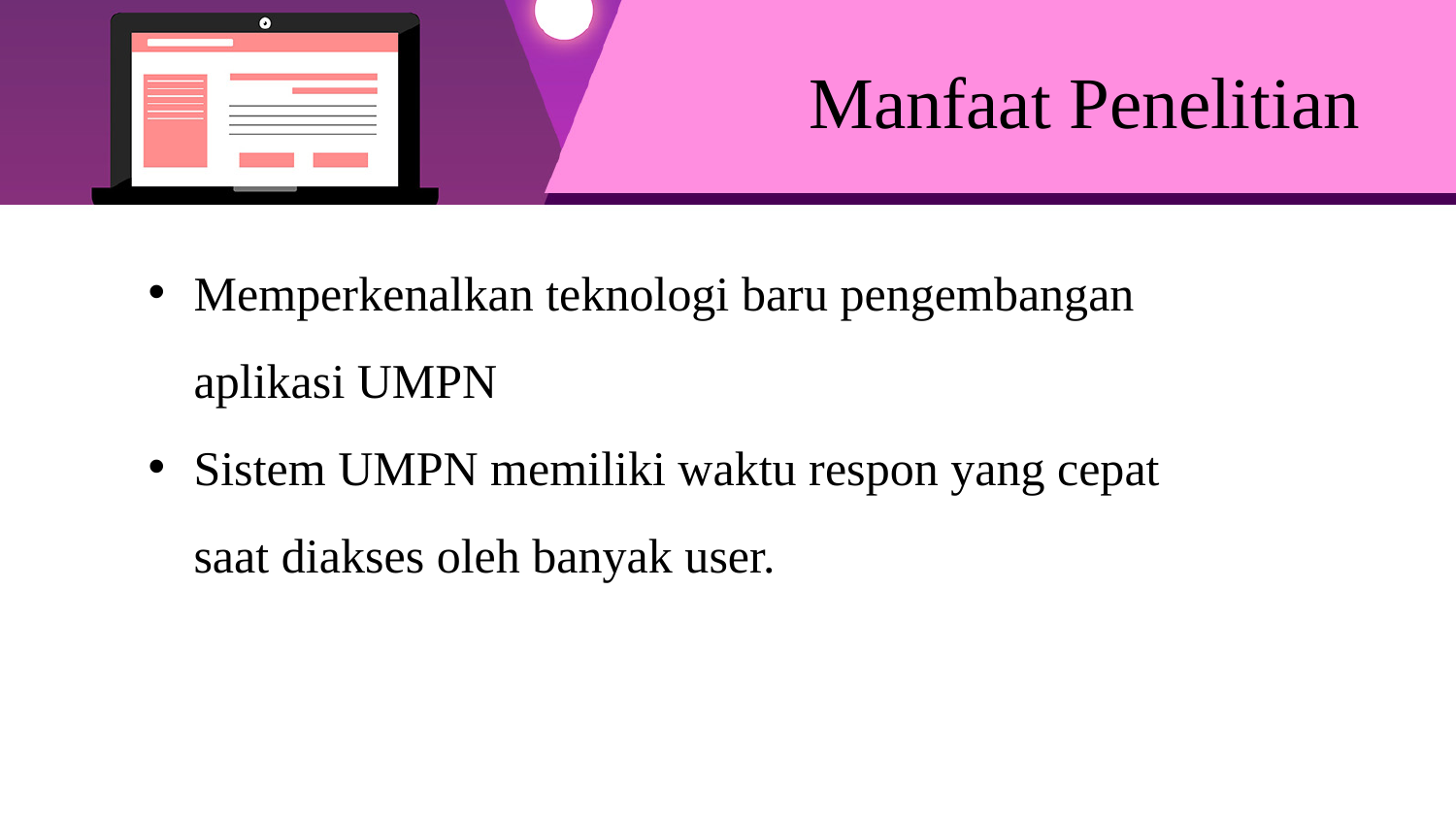

# Manfaat Penelitian
Memperkenalkan teknologi baru pengembangan aplikasi UMPN
Sistem UMPN memiliki waktu respon yang cepat saat diakses oleh banyak user.